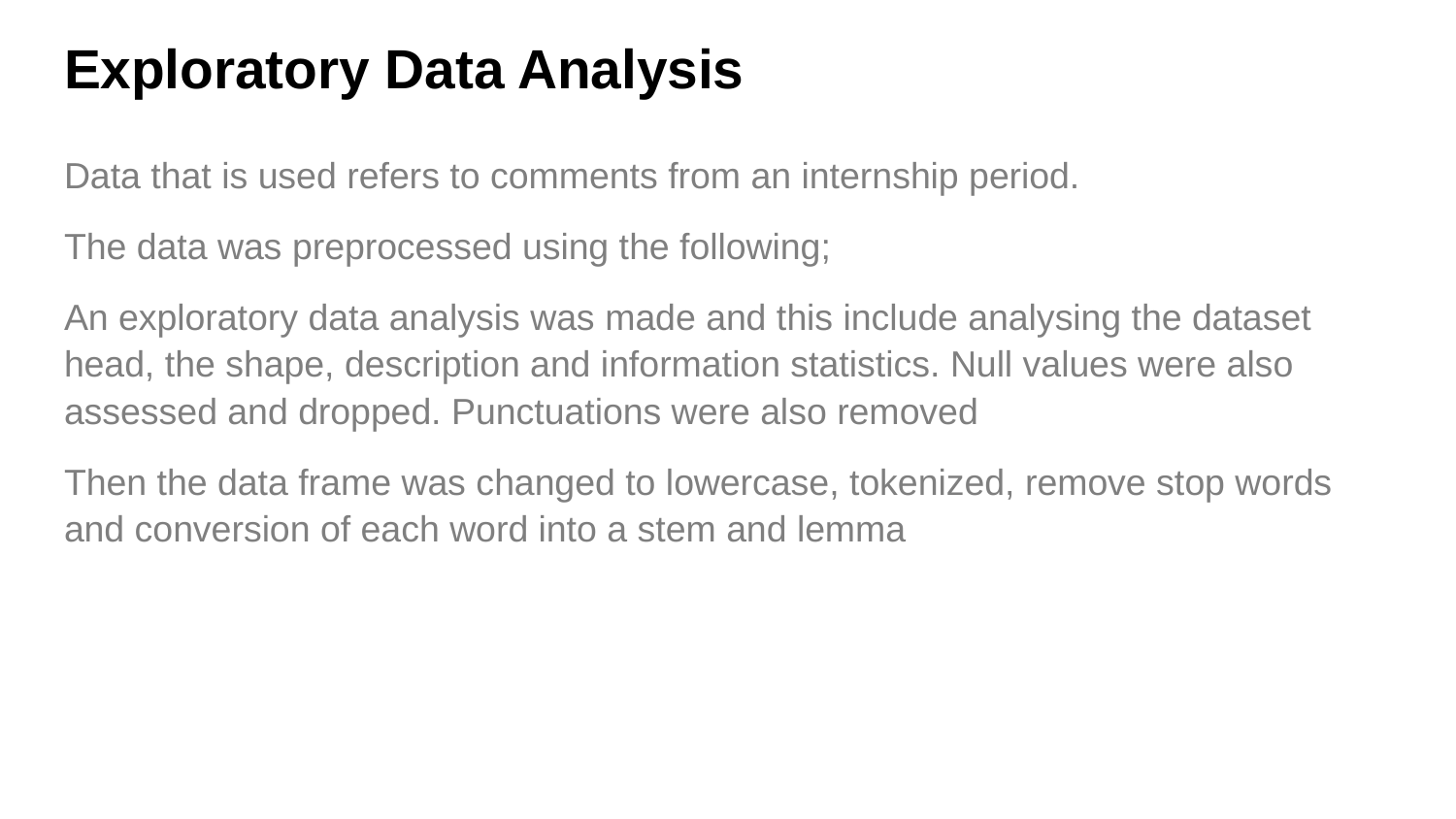

# Exploratory Data Analysis
Data that is used refers to comments from an internship period.
The data was preprocessed using the following;
An exploratory data analysis was made and this include analysing the dataset head, the shape, description and information statistics. Null values were also assessed and dropped. Punctuations were also removed
Then the data frame was changed to lowercase, tokenized, remove stop words and conversion of each word into a stem and lemma